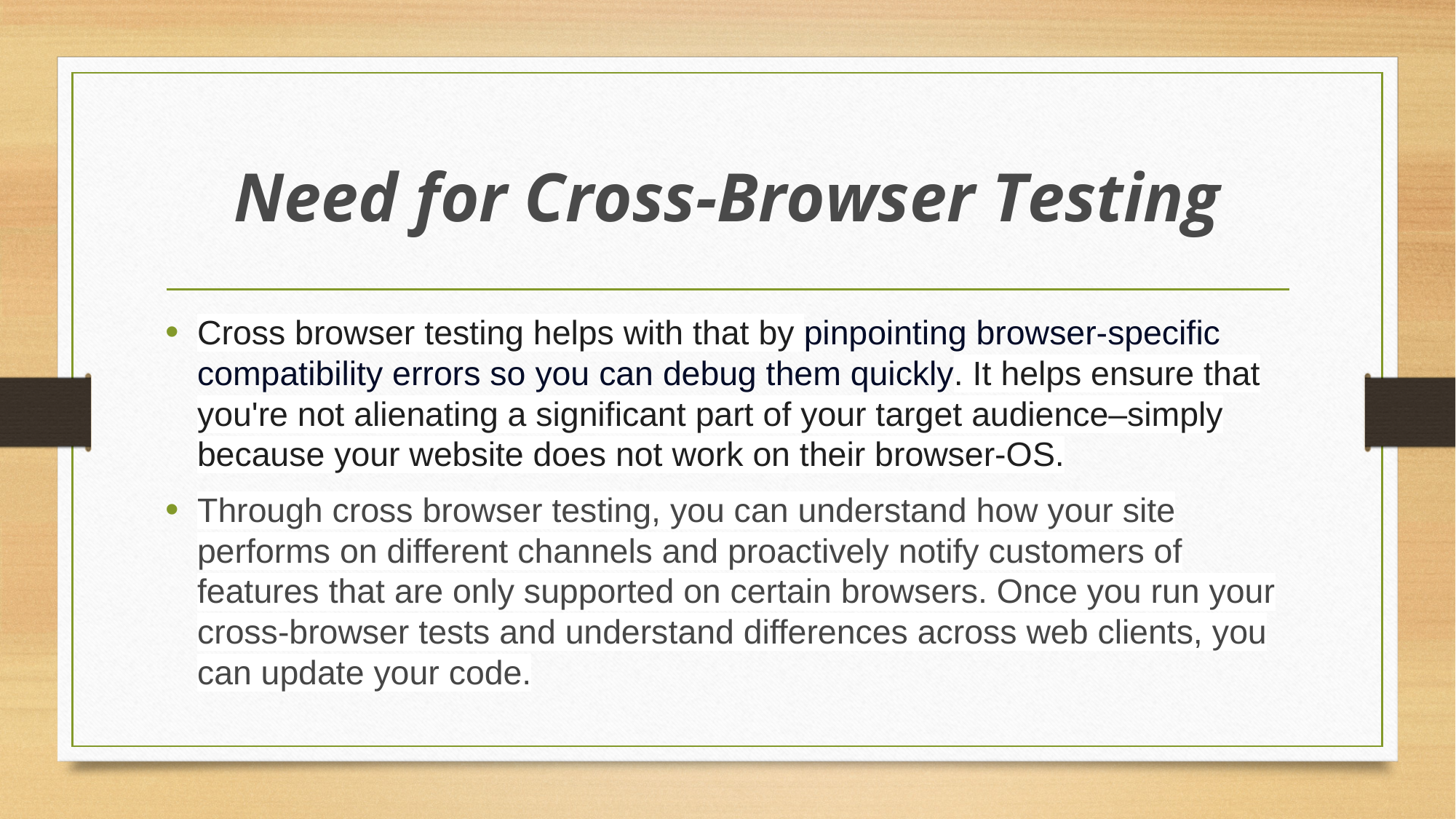

# Need for Cross-Browser Testing
Cross browser testing helps with that by pinpointing browser-specific compatibility errors so you can debug them quickly. It helps ensure that you're not alienating a significant part of your target audience–simply because your website does not work on their browser-OS.
Through cross browser testing, you can understand how your site performs on different channels and proactively notify customers of features that are only supported on certain browsers. Once you run your cross-browser tests and understand differences across web clients, you can update your code.